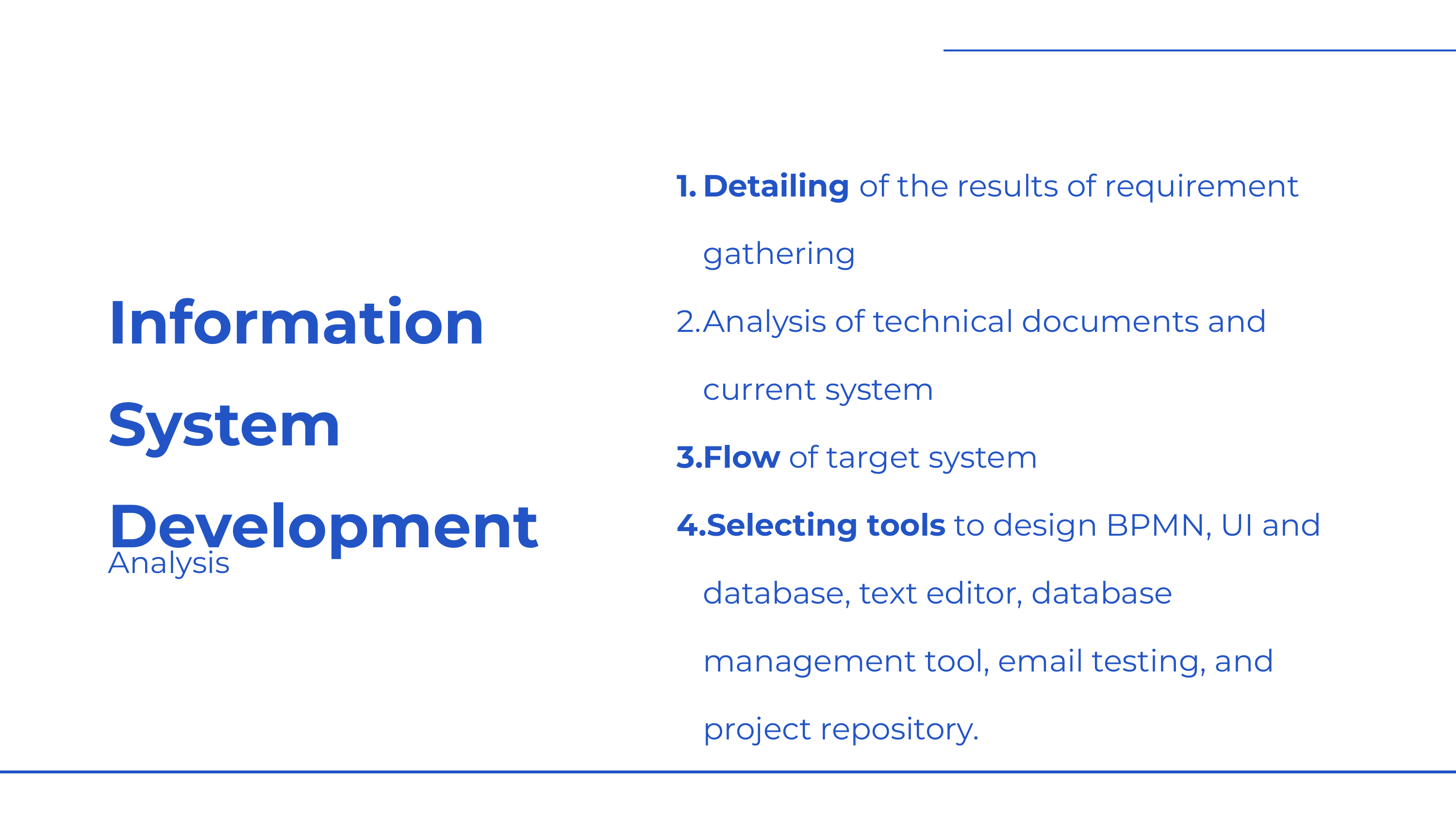

Detailing of the results of requirement gathering
Analysis of technical documents and current system
Flow of target system
Selecting tools to design BPMN, UI and database, text editor, database management tool, email testing, and project repository.
Information System Development
Analysis